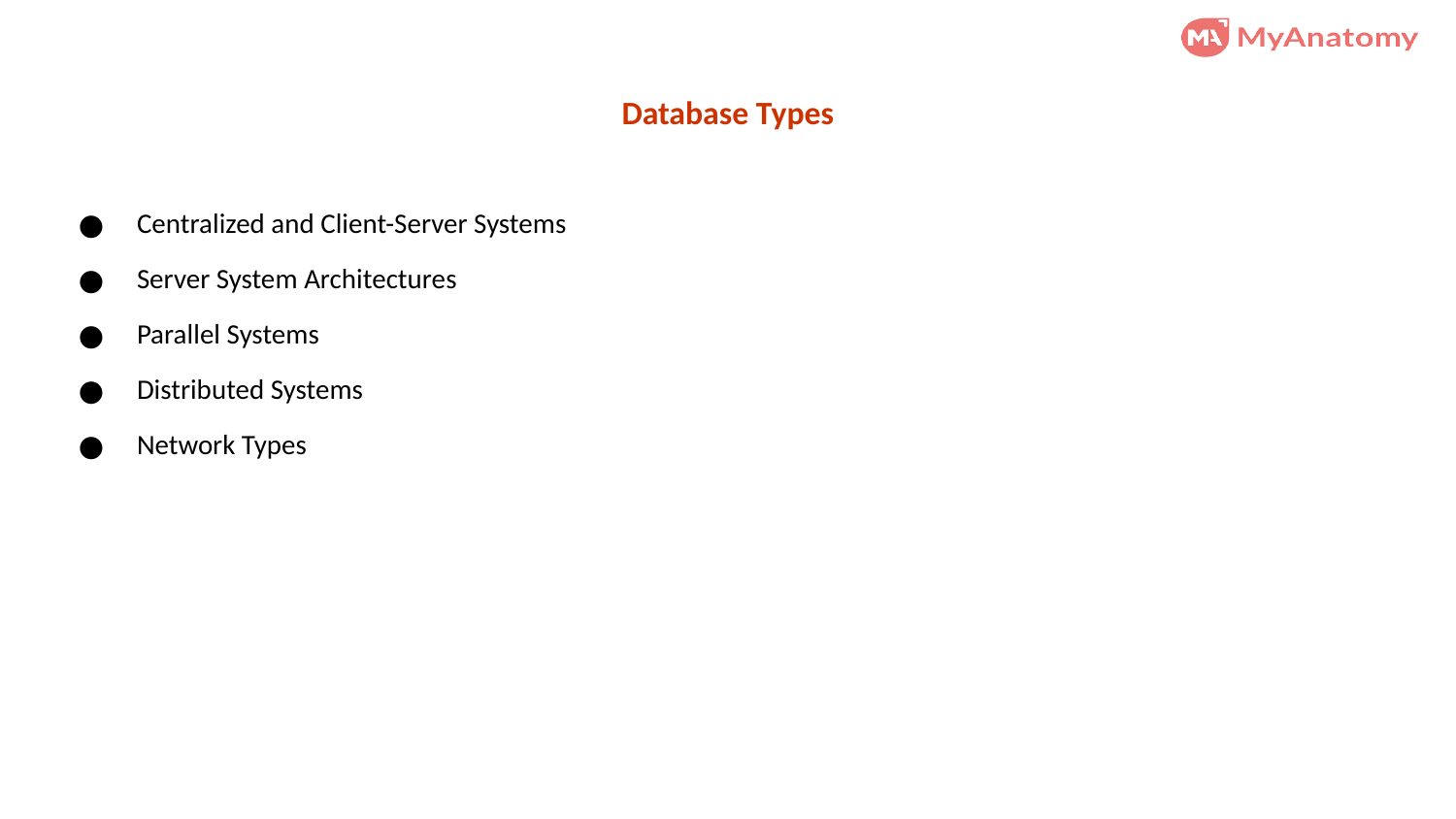

# Database Types
Centralized and Client-Server Systems
Server System Architectures
Parallel Systems
Distributed Systems
Network Types